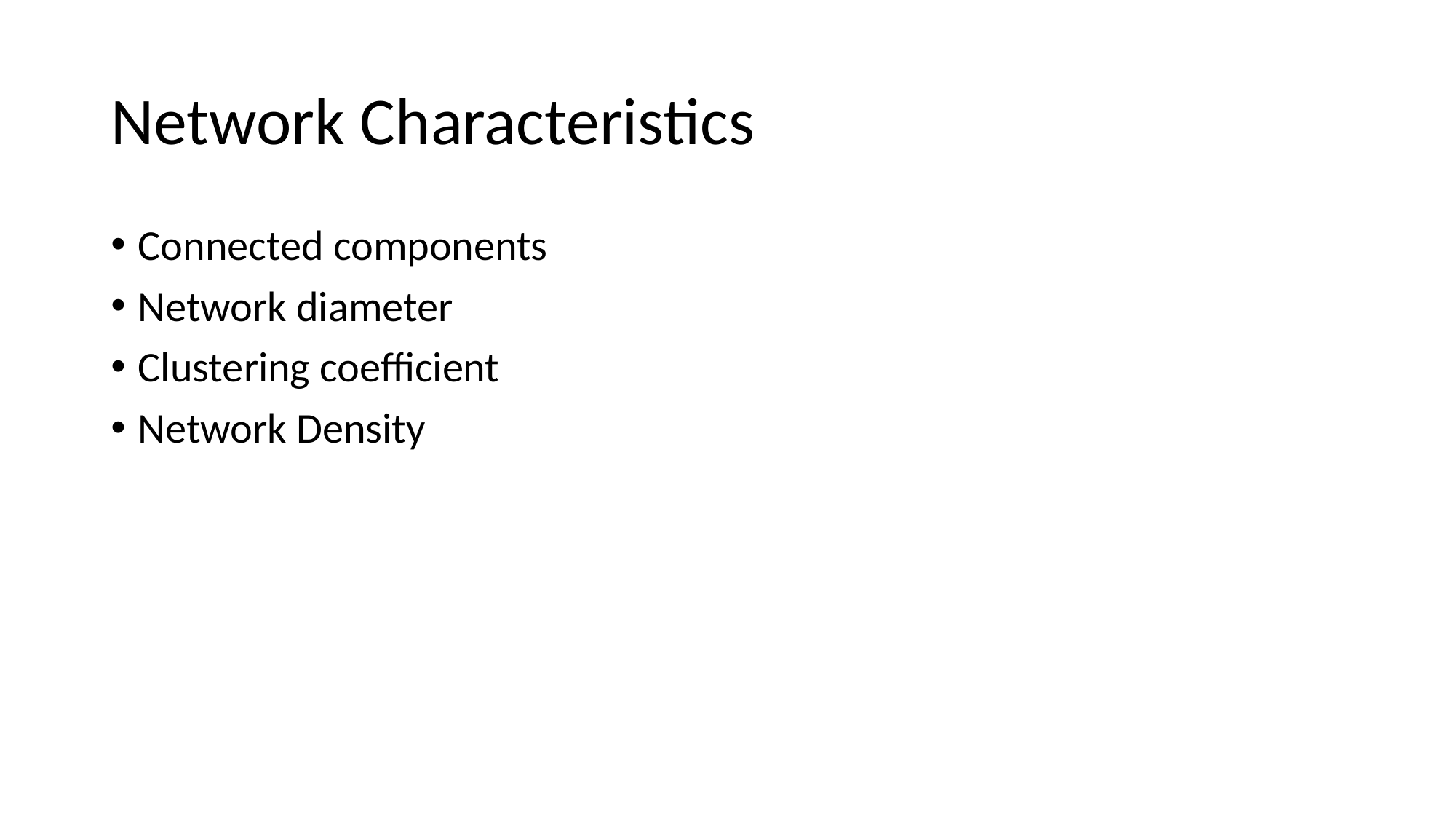

# Network Characteristics
Connected components
Network diameter
Clustering coefficient
Network Density